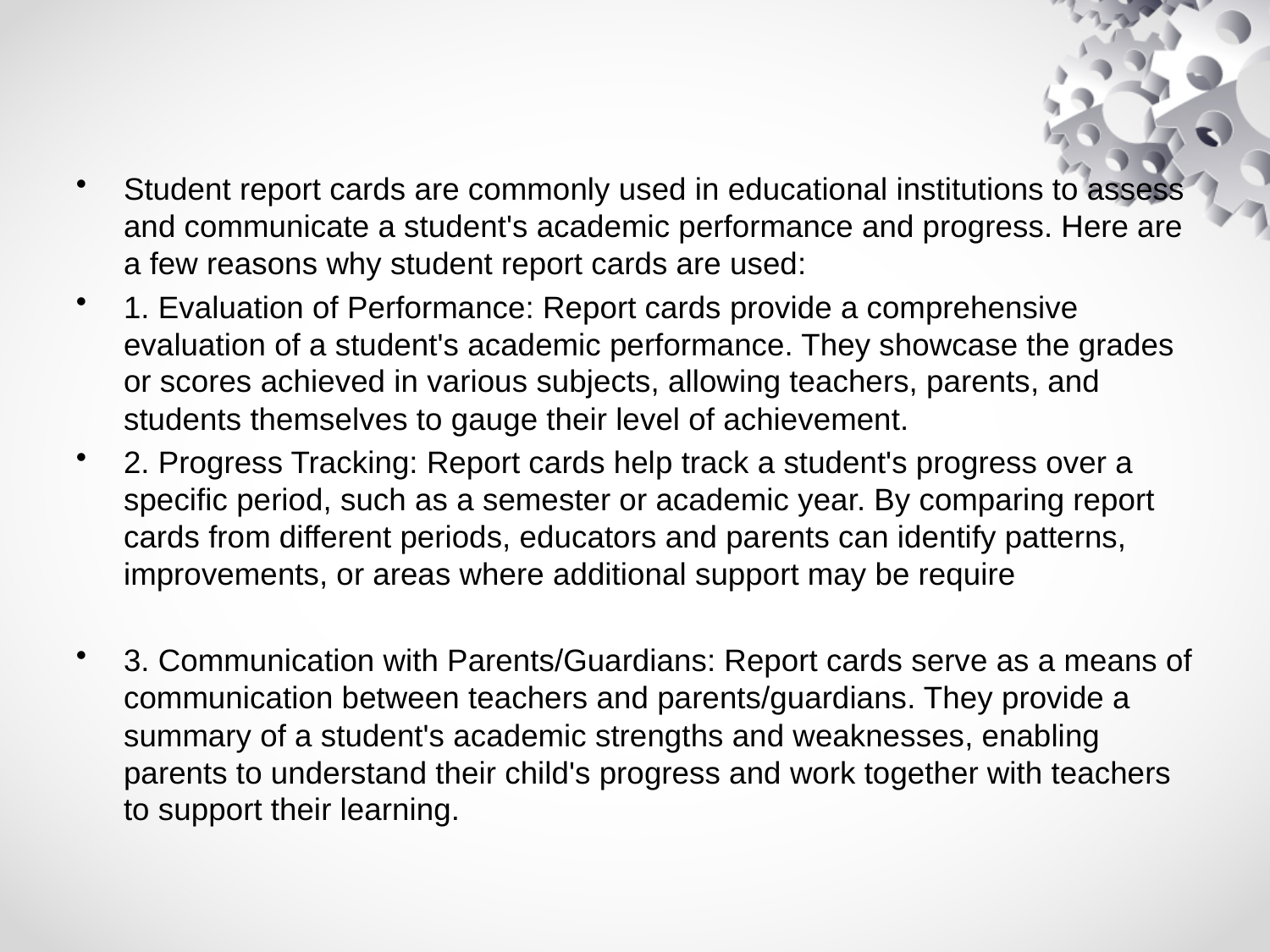

#
Student report cards are commonly used in educational institutions to assess and communicate a student's academic performance and progress. Here are a few reasons why student report cards are used:
1. Evaluation of Performance: Report cards provide a comprehensive evaluation of a student's academic performance. They showcase the grades or scores achieved in various subjects, allowing teachers, parents, and students themselves to gauge their level of achievement.
2. Progress Tracking: Report cards help track a student's progress over a specific period, such as a semester or academic year. By comparing report cards from different periods, educators and parents can identify patterns, improvements, or areas where additional support may be require

3. Communication with Parents/Guardians: Report cards serve as a means of communication between teachers and parents/guardians. They provide a summary of a student's academic strengths and weaknesses, enabling parents to understand their child's progress and work together with teachers to support their learning.